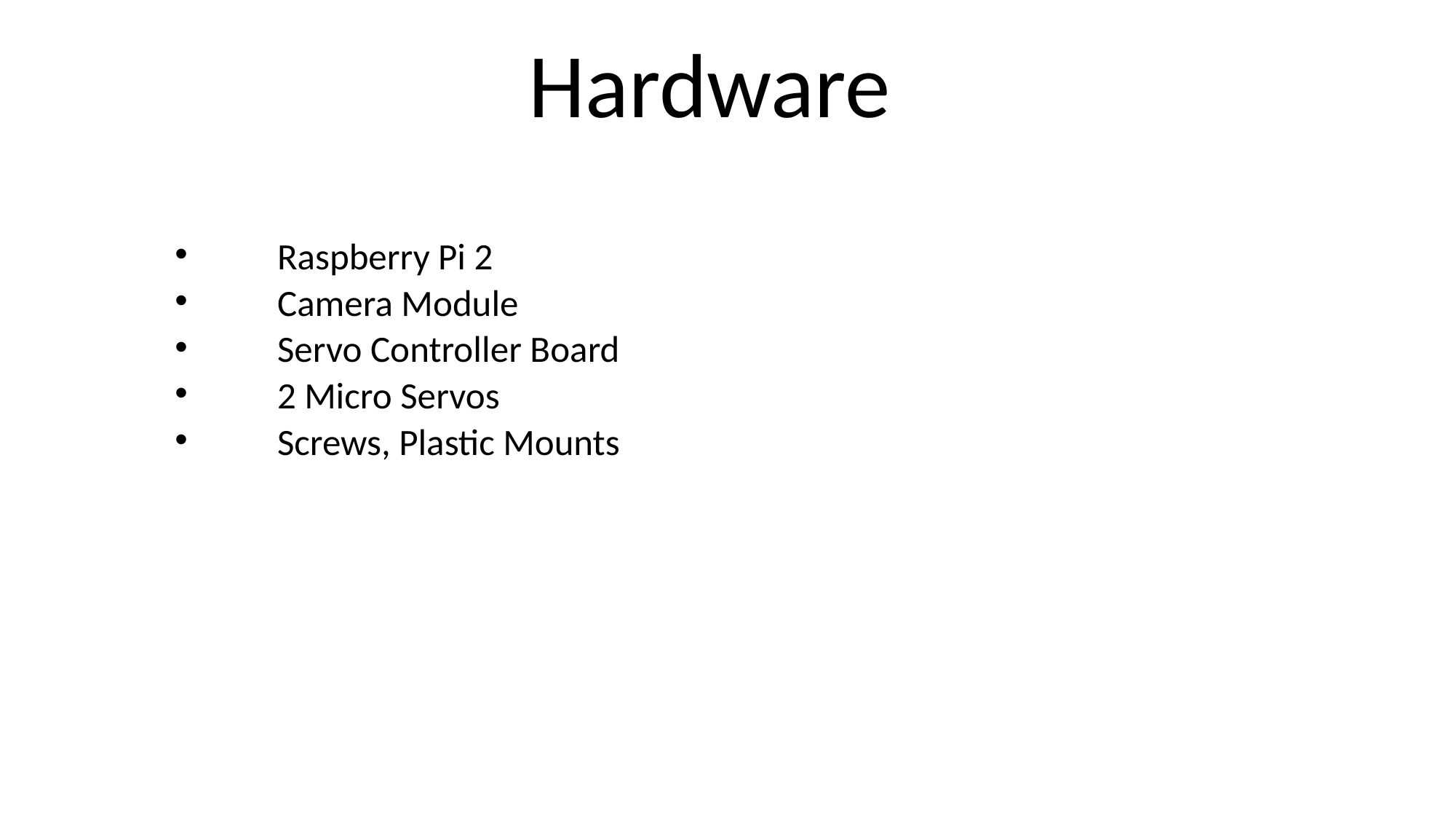

# Hardware
Raspberry Pi 2
Camera Module
Servo Controller Board
2 Micro Servos
Screws, Plastic Mounts